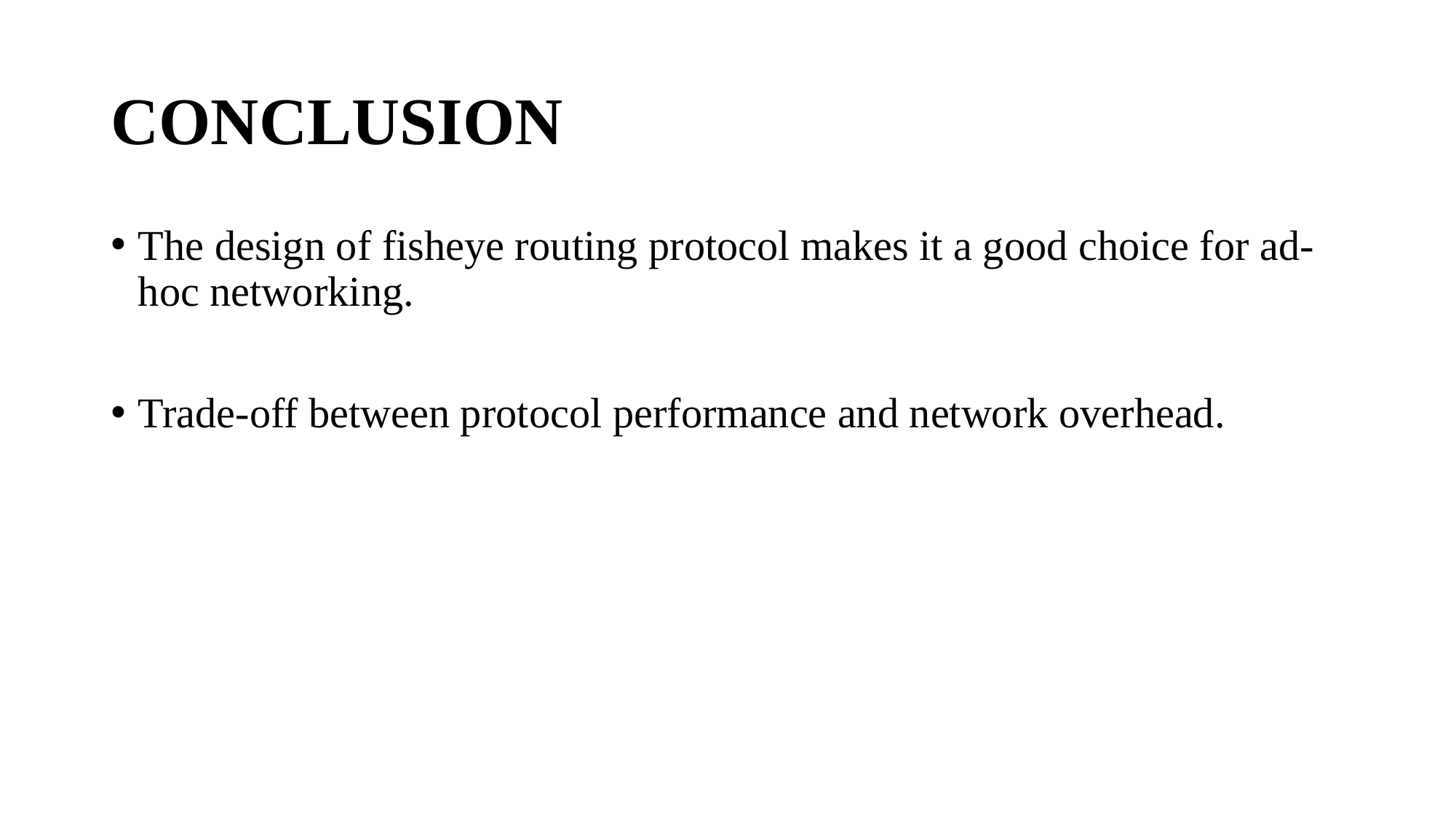

# CONCLUSION
The design of fisheye routing protocol makes it a good choice for ad-hoc networking.

Trade-off between protocol performance and network overhead.